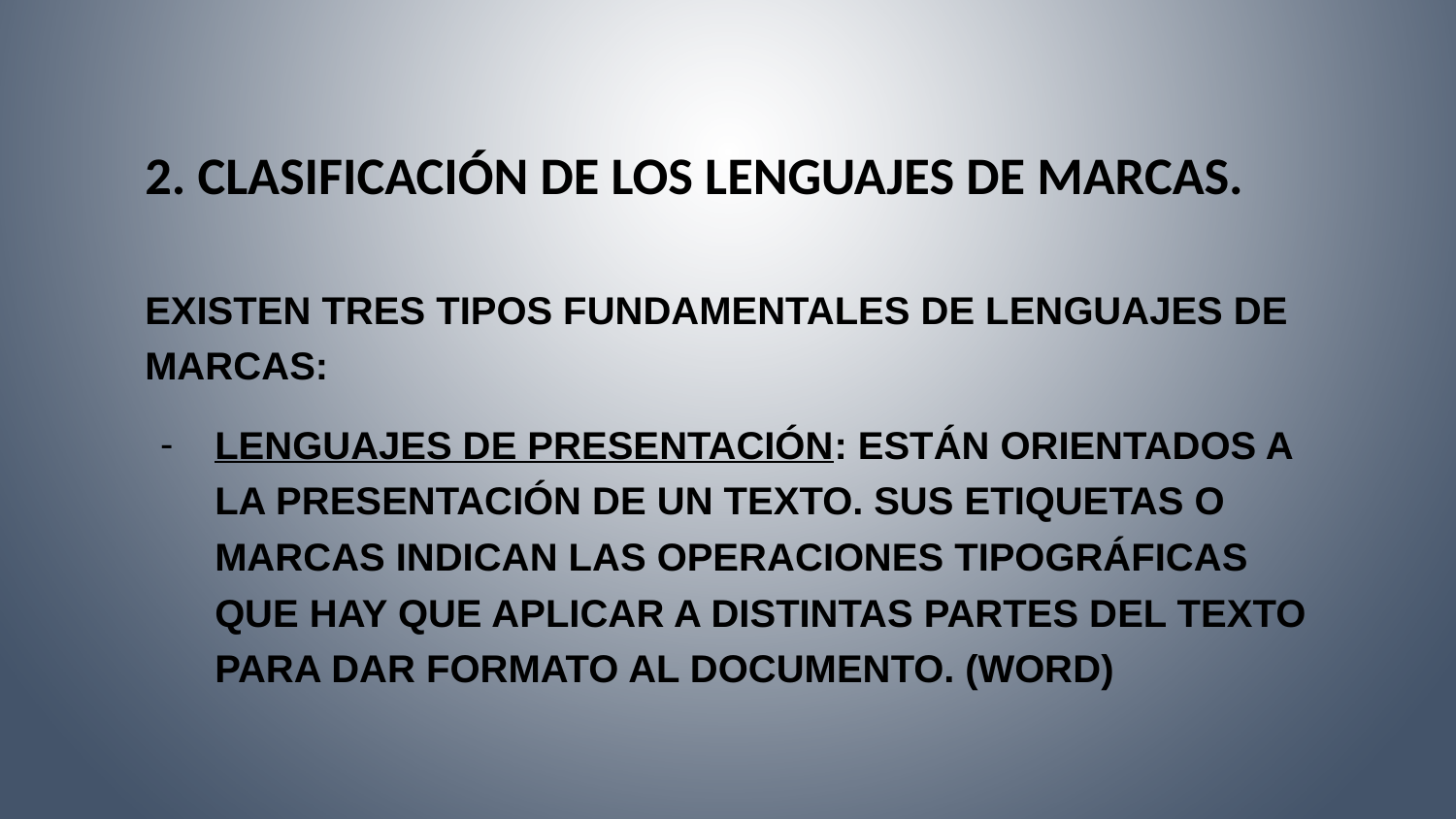

# 2. Clasificación de los lenguajes de marcas.
Existen tres tipos fundamentales de lenguajes de marcas:
Lenguajes de presentación: están orientados a la presentación de un texto. Sus etiquetas o marcas indican las operaciones tipográficas que hay que aplicar a distintas partes del texto para dar formato al documento. (WORD)